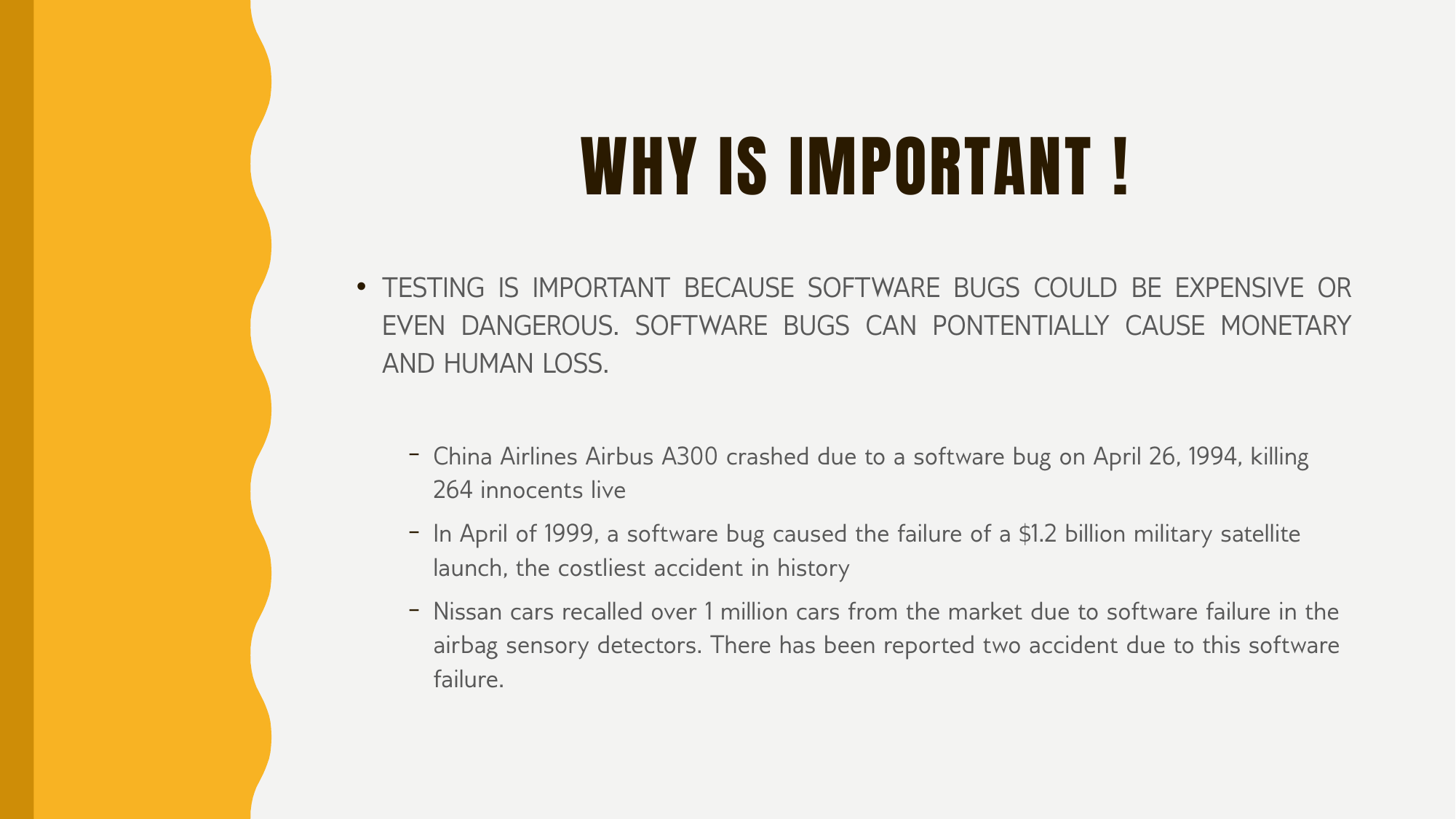

# WHY IS IMPORTANT !
TESTING IS IMPORTANT BECAUSE SOFTWARE BUGS COULD BE EXPENSIVE OR EVEN DANGEROUS. SOFTWARE BUGS CAN PONTENTIALLY CAUSE MONETARY AND HUMAN LOSS.

China Airlines Airbus A300 crashed due to a software bug on April 26, 1994, killing 264 innocents live
In April of 1999, a software bug caused the failure of a $1.2 billion military satellite launch, the costliest accident in history
Nissan cars recalled over 1 million cars from the market due to software failure in the airbag sensory detectors. There has been reported two accident due to this software failure.